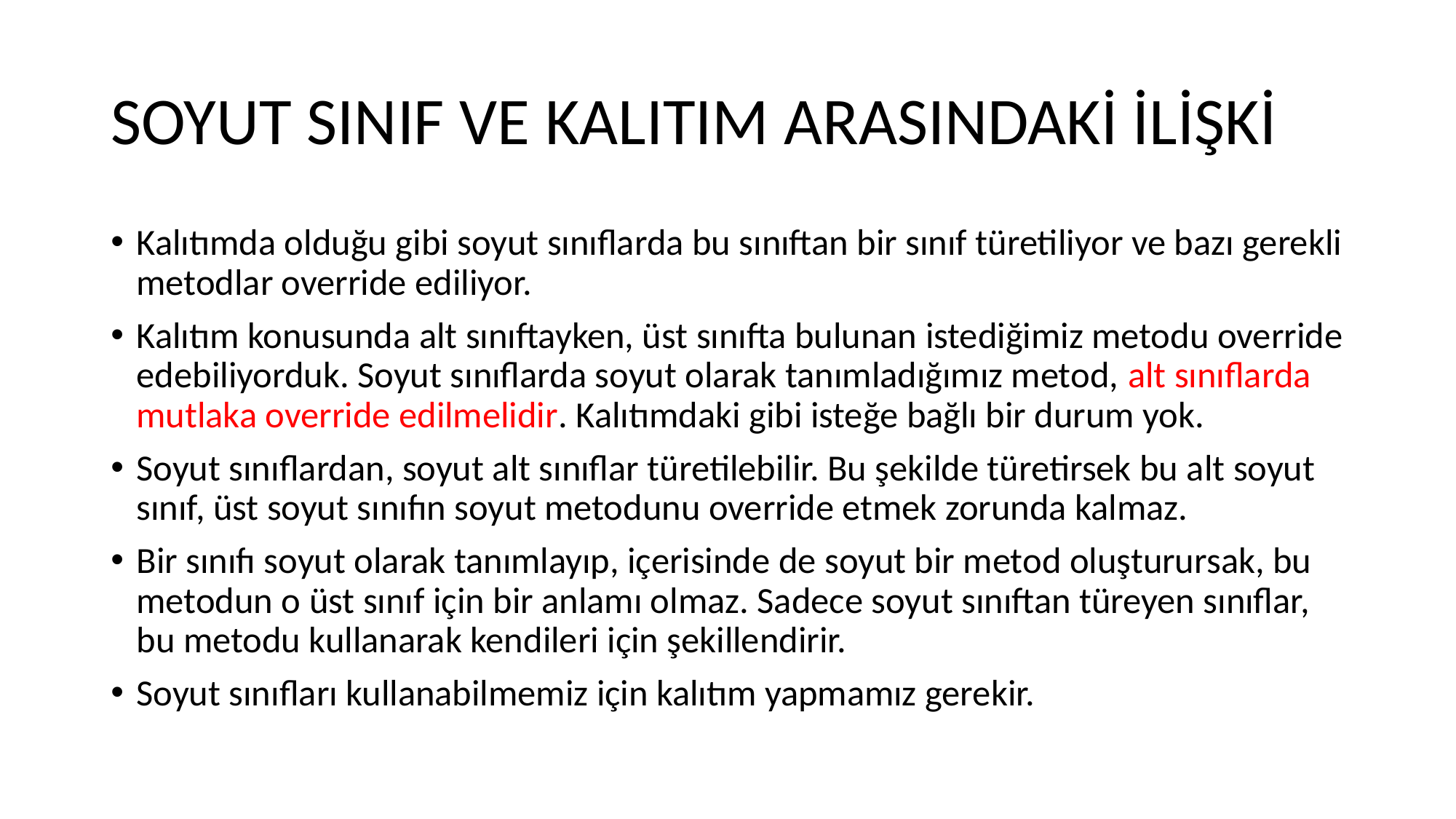

# SOYUT SINIF VE KALITIM ARASINDAKİ İLİŞKİ
Kalıtımda olduğu gibi soyut sınıflarda bu sınıftan bir sınıf türetiliyor ve bazı gerekli metodlar override ediliyor.
Kalıtım konusunda alt sınıftayken, üst sınıfta bulunan istediğimiz metodu override edebiliyorduk. Soyut sınıflarda soyut olarak tanımladığımız metod, alt sınıflarda mutlaka override edilmelidir. Kalıtımdaki gibi isteğe bağlı bir durum yok.
Soyut sınıflardan, soyut alt sınıflar türetilebilir. Bu şekilde türetirsek bu alt soyut sınıf, üst soyut sınıfın soyut metodunu override etmek zorunda kalmaz.
Bir sınıfı soyut olarak tanımlayıp, içerisinde de soyut bir metod oluşturursak, bu metodun o üst sınıf için bir anlamı olmaz. Sadece soyut sınıftan türeyen sınıflar, bu metodu kullanarak kendileri için şekillendirir.
Soyut sınıfları kullanabilmemiz için kalıtım yapmamız gerekir.